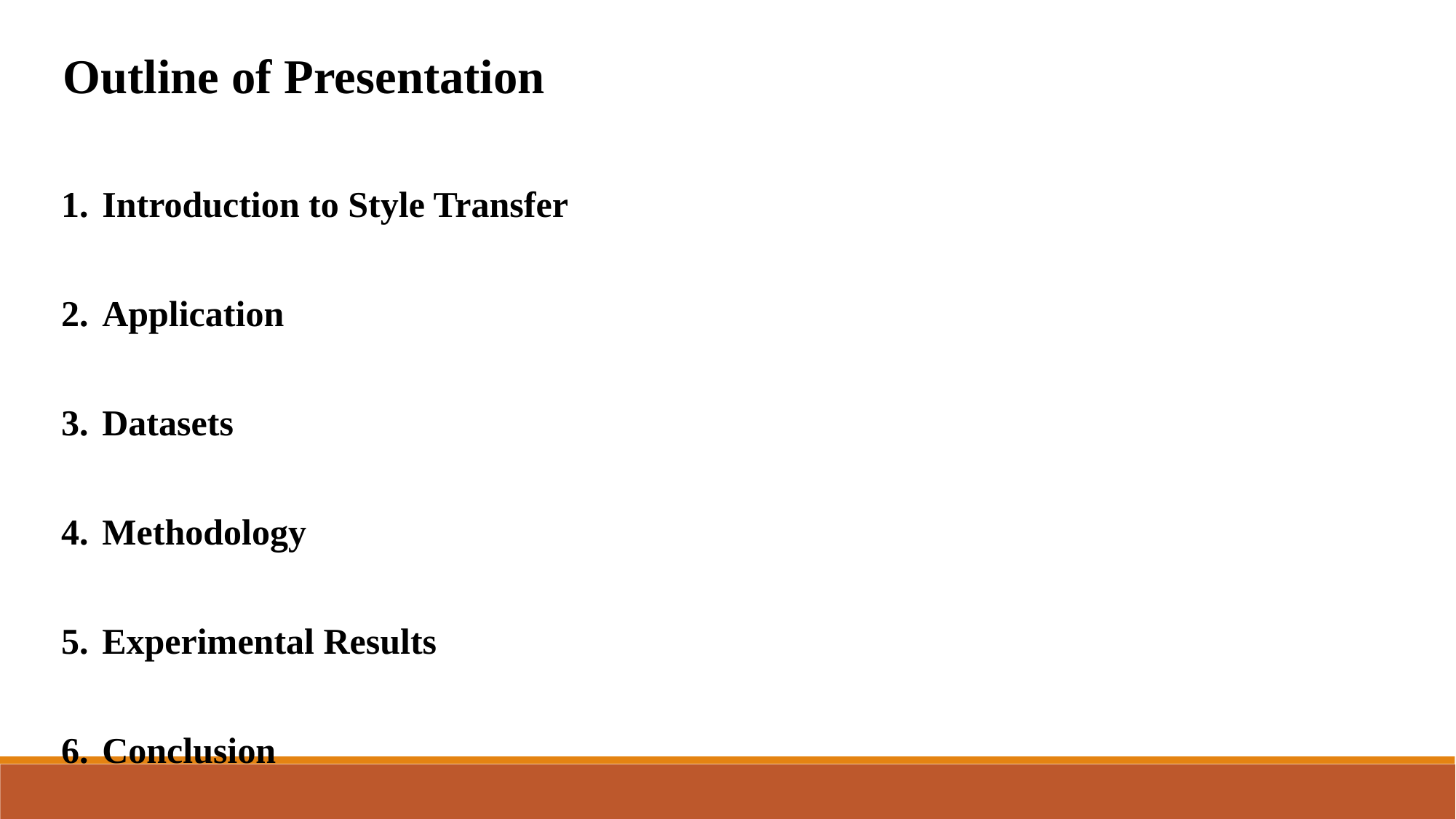

Outline of Presentation
Introduction to Style Transfer
Application
Datasets
Methodology
Experimental Results
Conclusion